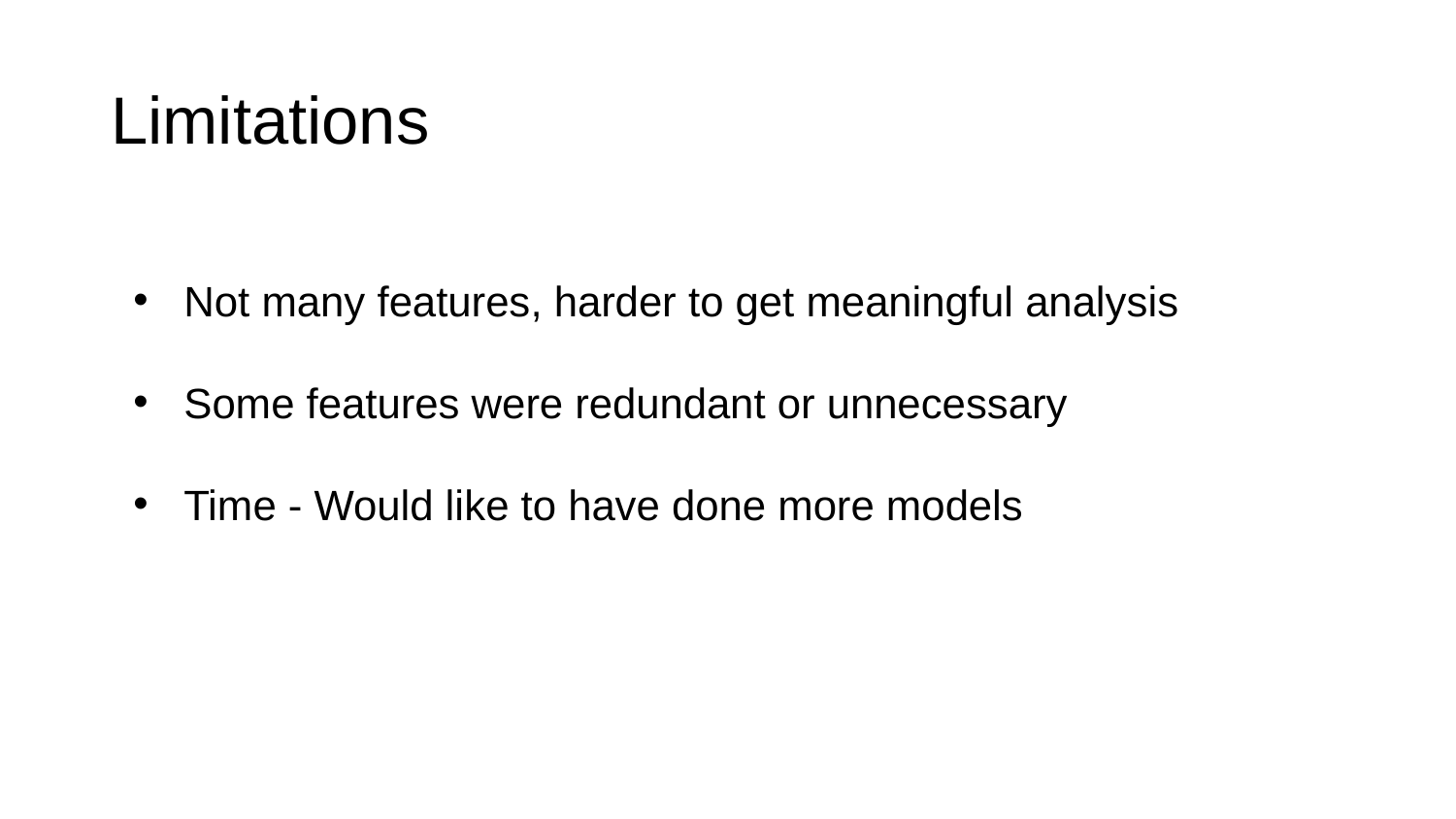

# Limitations
Not many features, harder to get meaningful analysis
Some features were redundant or unnecessary
Time - Would like to have done more models